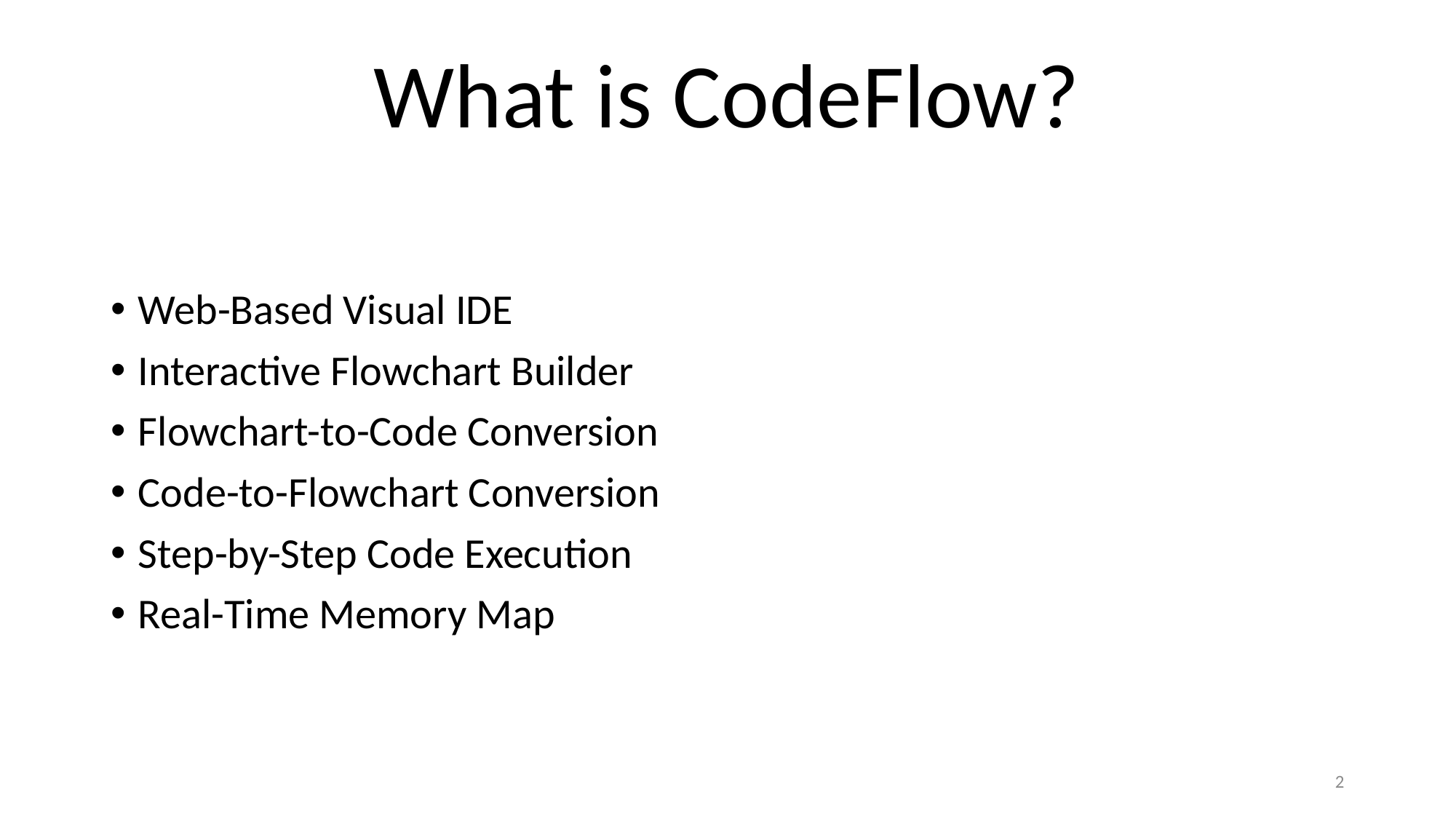

# What is CodeFlow?
Web-Based Visual IDE
Interactive Flowchart Builder
Flowchart-to-Code Conversion
Code-to-Flowchart Conversion
Step-by-Step Code Execution
Real-Time Memory Map
2